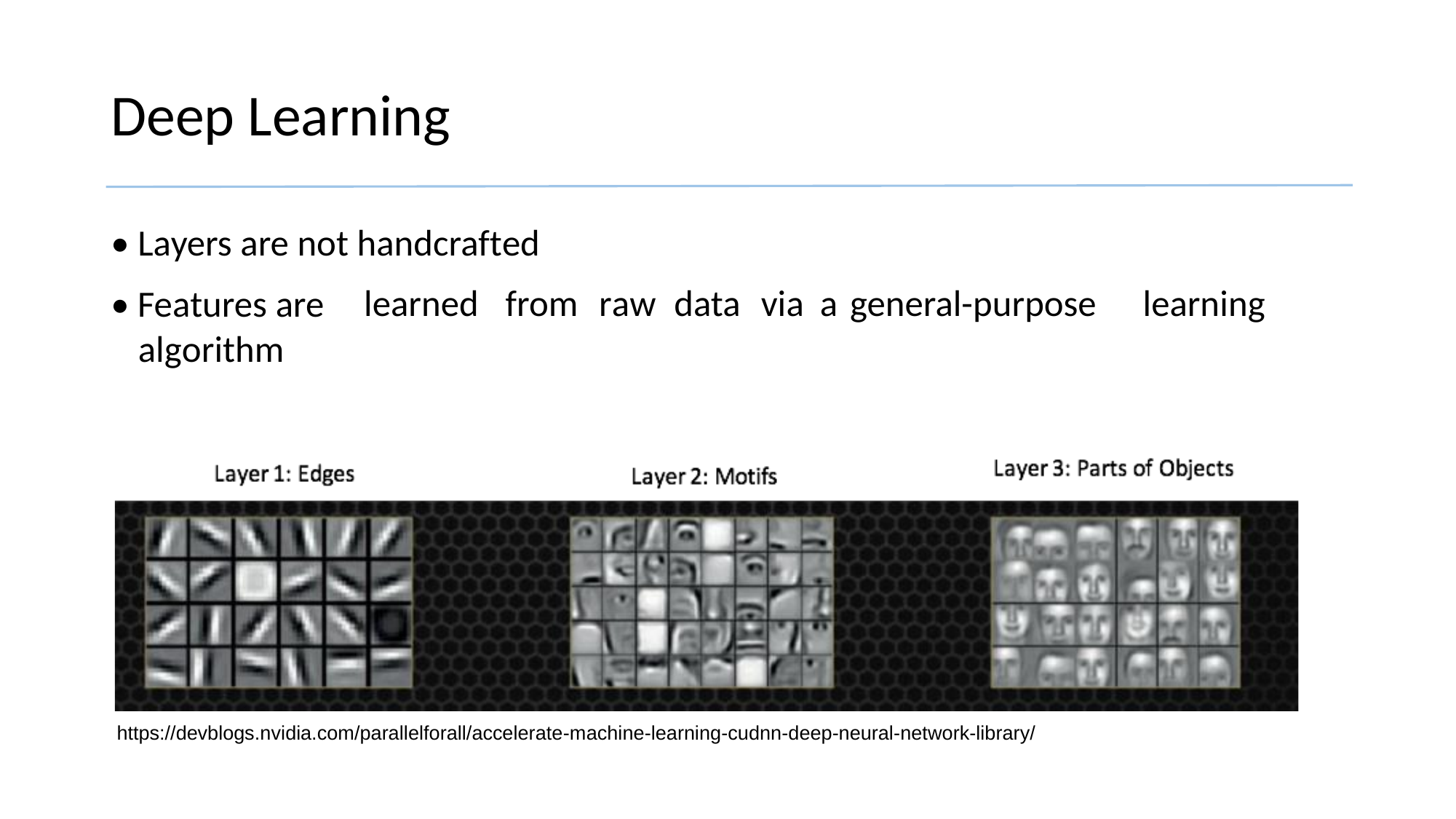

Deep Learning

• Layers are not handcrafted
• Features are
algorithm
learned
from
raw
data
via
a
general-purpose
learning

https://devblogs.nvidia.com/parallelforall/accelerate-machine-learning-cudnn-deep-neural-network-library/